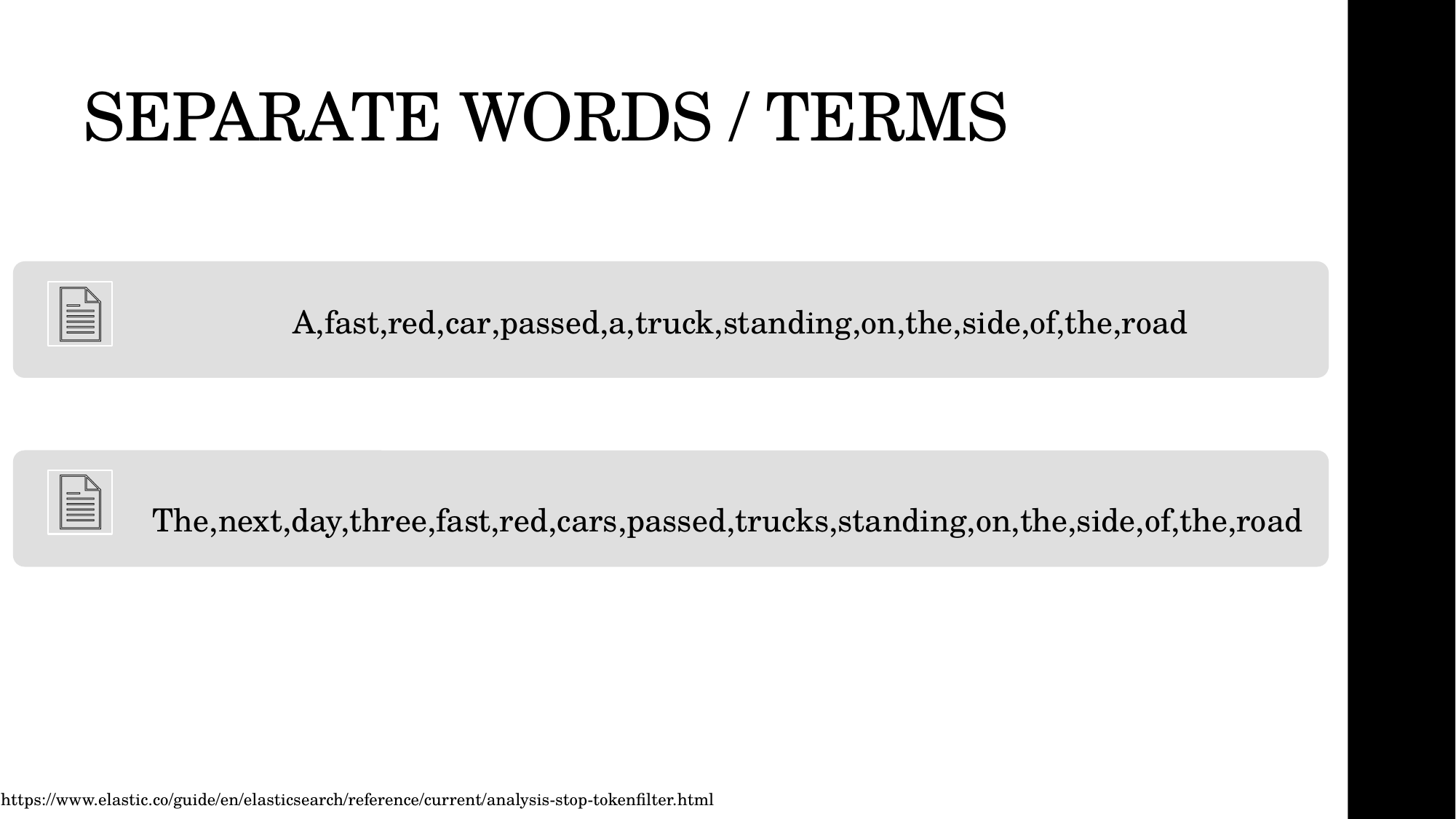

# SEPARATE WORDS / TERMS
 A,fast,red,car,passed,a,truck,standing,on,the,side,of,the,road
The,next,day,three,fast,red,cars,passed,trucks,standing,on,the,side,of,the,road
https://www.elastic.co/guide/en/elasticsearch/reference/current/analysis-stop-tokenfilter.html